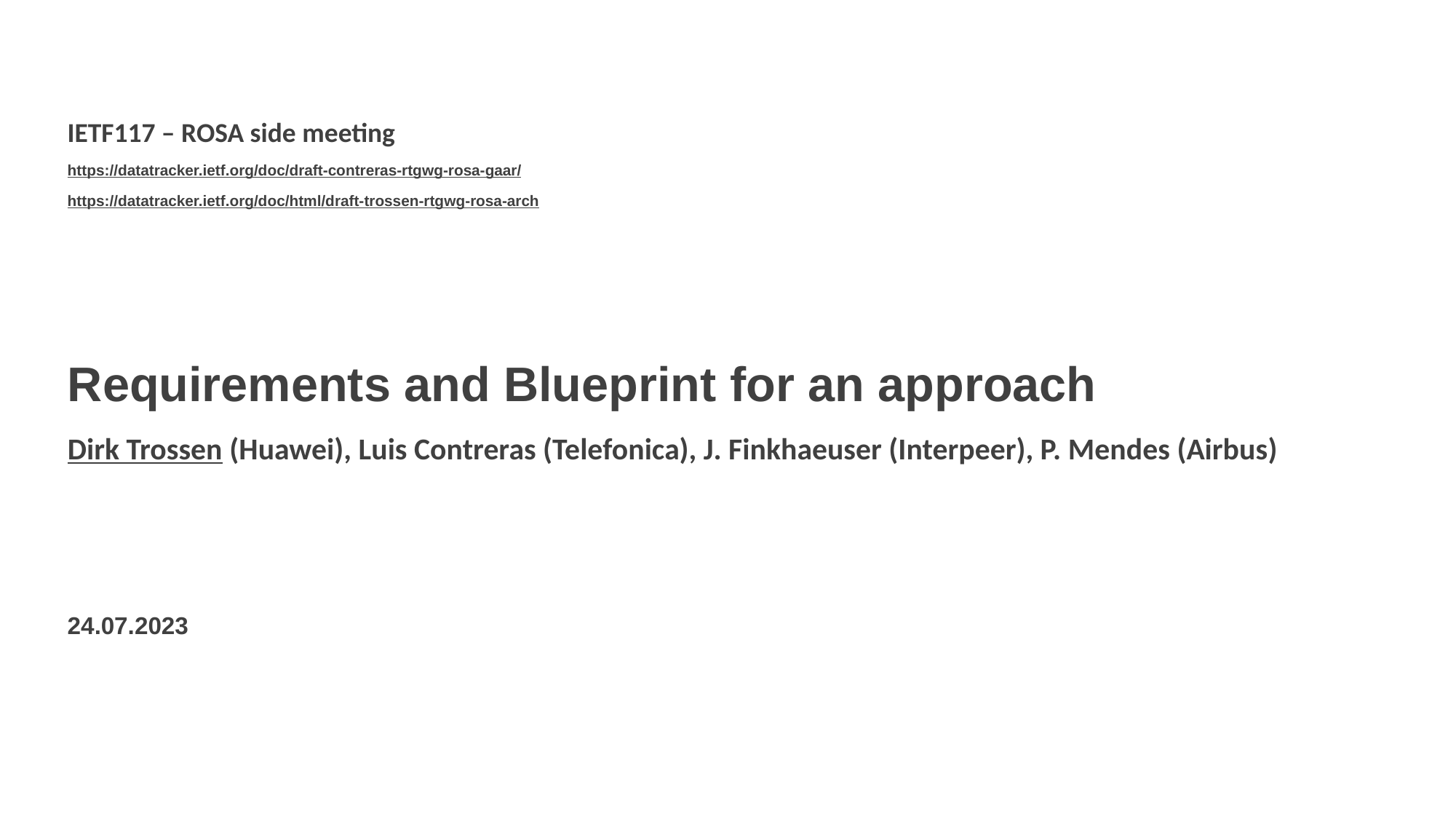

IETF117 – ROSA side meeting
https://datatracker.ietf.org/doc/draft-contreras-rtgwg-rosa-gaar/
https://datatracker.ietf.org/doc/html/draft-trossen-rtgwg-rosa-arch
Requirements and Blueprint for an approach
Dirk Trossen (Huawei), Luis Contreras (Telefonica), J. Finkhaeuser (Interpeer), P. Mendes (Airbus)
24.07.2023